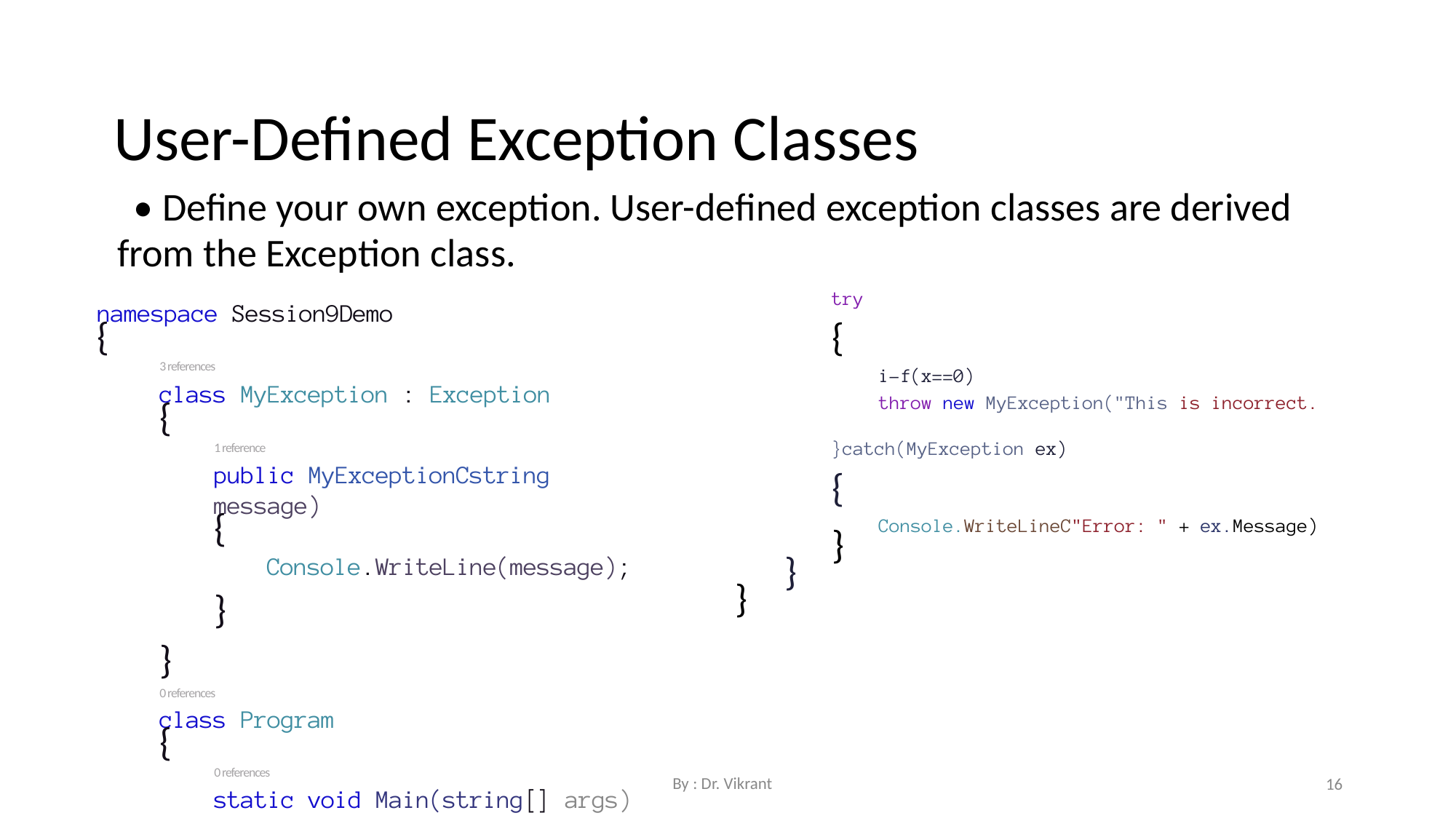

User-Defined Exception Classes
• Define your own exception. User-defined exception classes are derived
from the Exception class.
namespace Session9Demo
{
3 references
class MyException : Exception
{
1 reference
public MyExceptionCstring message)
{
Console.WriteLine(message);
}
}
0 references
class Program
{
0 references
static void Main(string[] args)
{
int x = 0;
try
{
i-f(x==0)
throw new MyException("This is incorrect.
}catch(MyException ex)
{
Console.WriteLineC"Error: " + ex.Message)
}
}
}
By : Dr. Vikrant
16